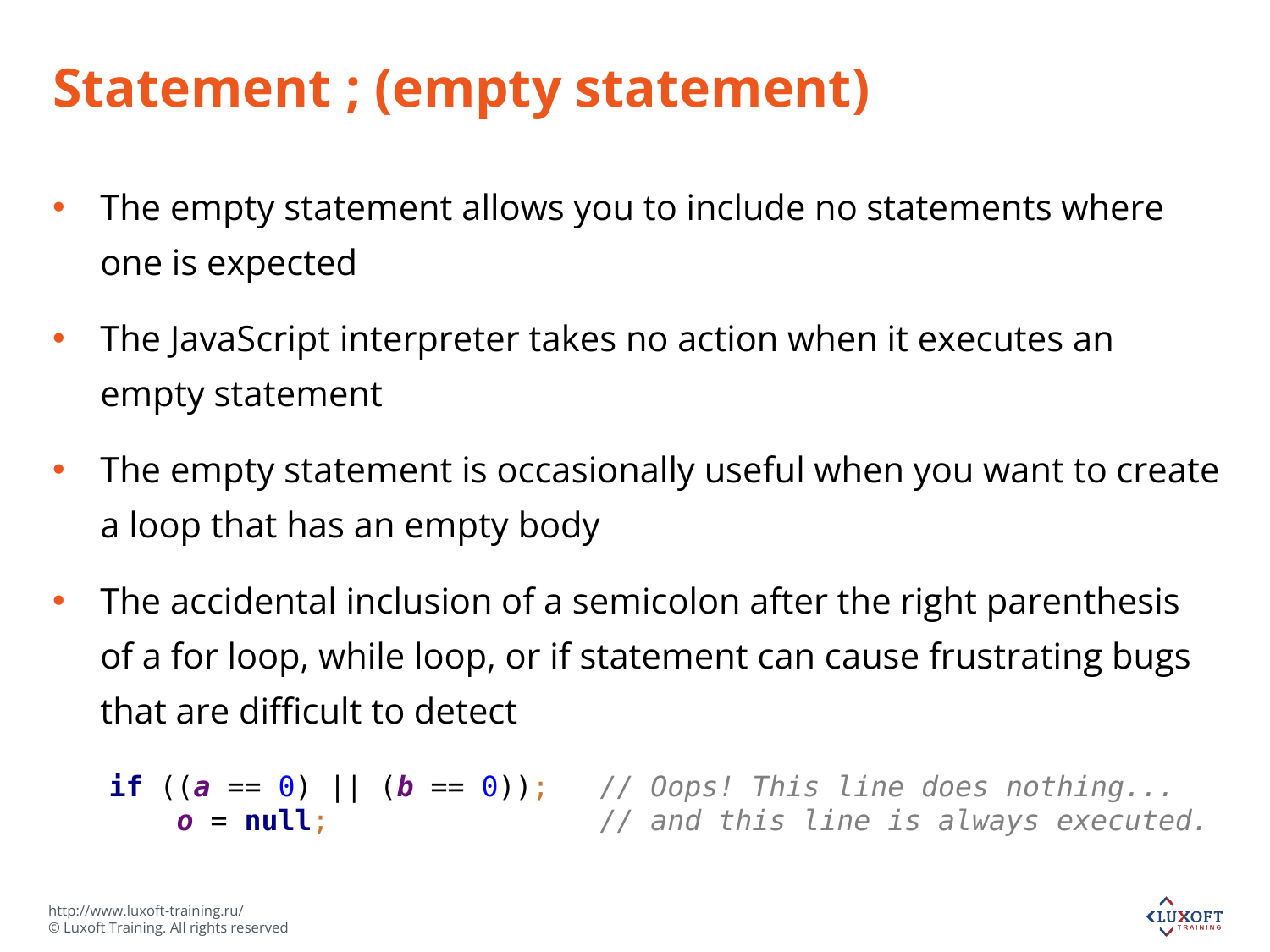

# Statement ; (empty statement)
The empty statement allows you to include no statements where one is expected
The JavaScript interpreter takes no action when it executes an empty statement
The empty statement is occasionally useful when you want to create a loop that has an empty body
The accidental inclusion of a semicolon after the right parenthesis of a for loop, while loop, or if statement can cause frustrating bugs that are difficult to detect
if ((a == 0) || (b == 0));   // Oops! This line does nothing...
    o = null;                // and this line is always executed.